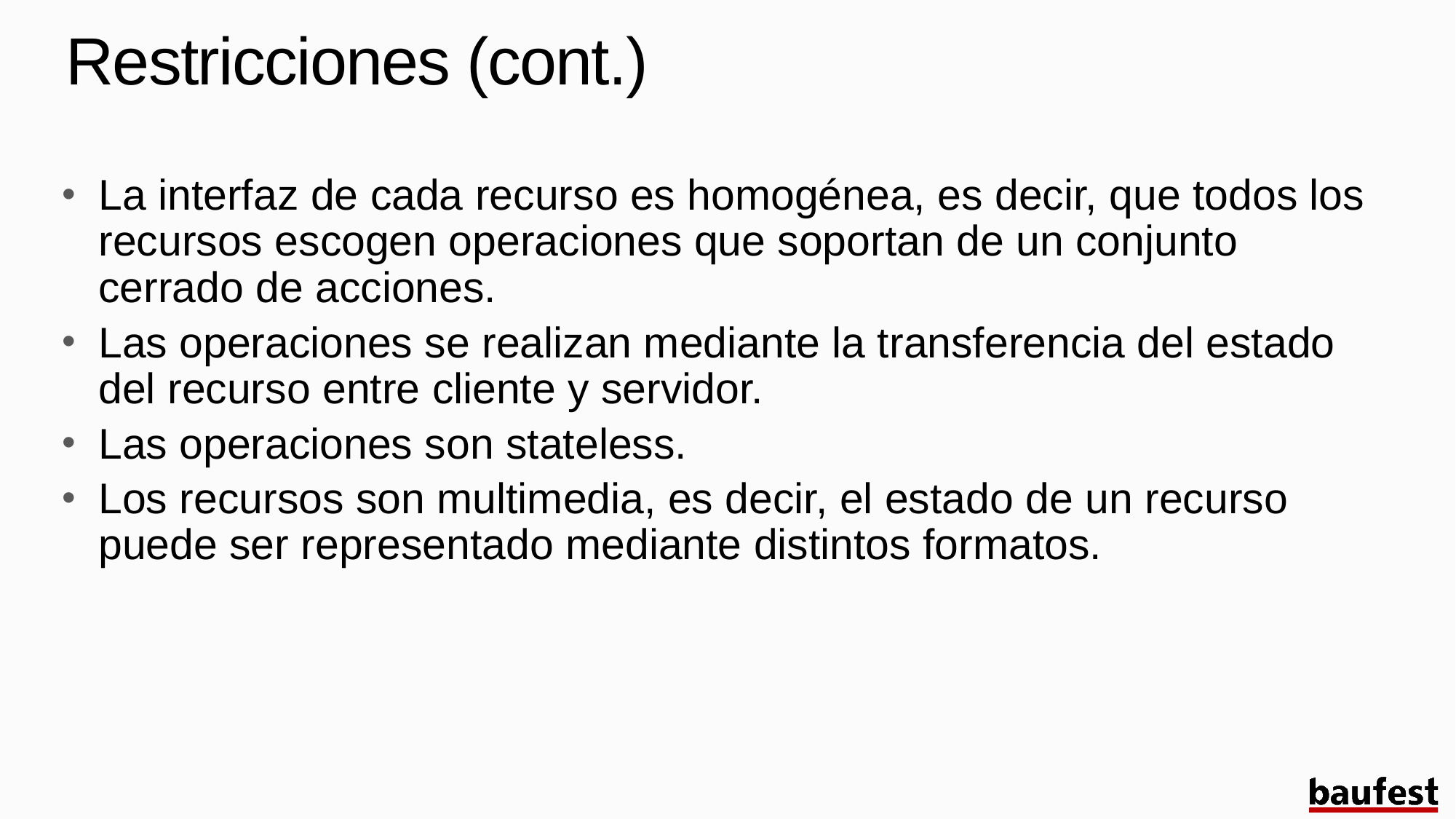

# Restricciones (cont.)
La interfaz de cada recurso es homogénea, es decir, que todos los recursos escogen operaciones que soportan de un conjunto cerrado de acciones.
Las operaciones se realizan mediante la transferencia del estado del recurso entre cliente y servidor.
Las operaciones son stateless.
Los recursos son multimedia, es decir, el estado de un recurso puede ser representado mediante distintos formatos.